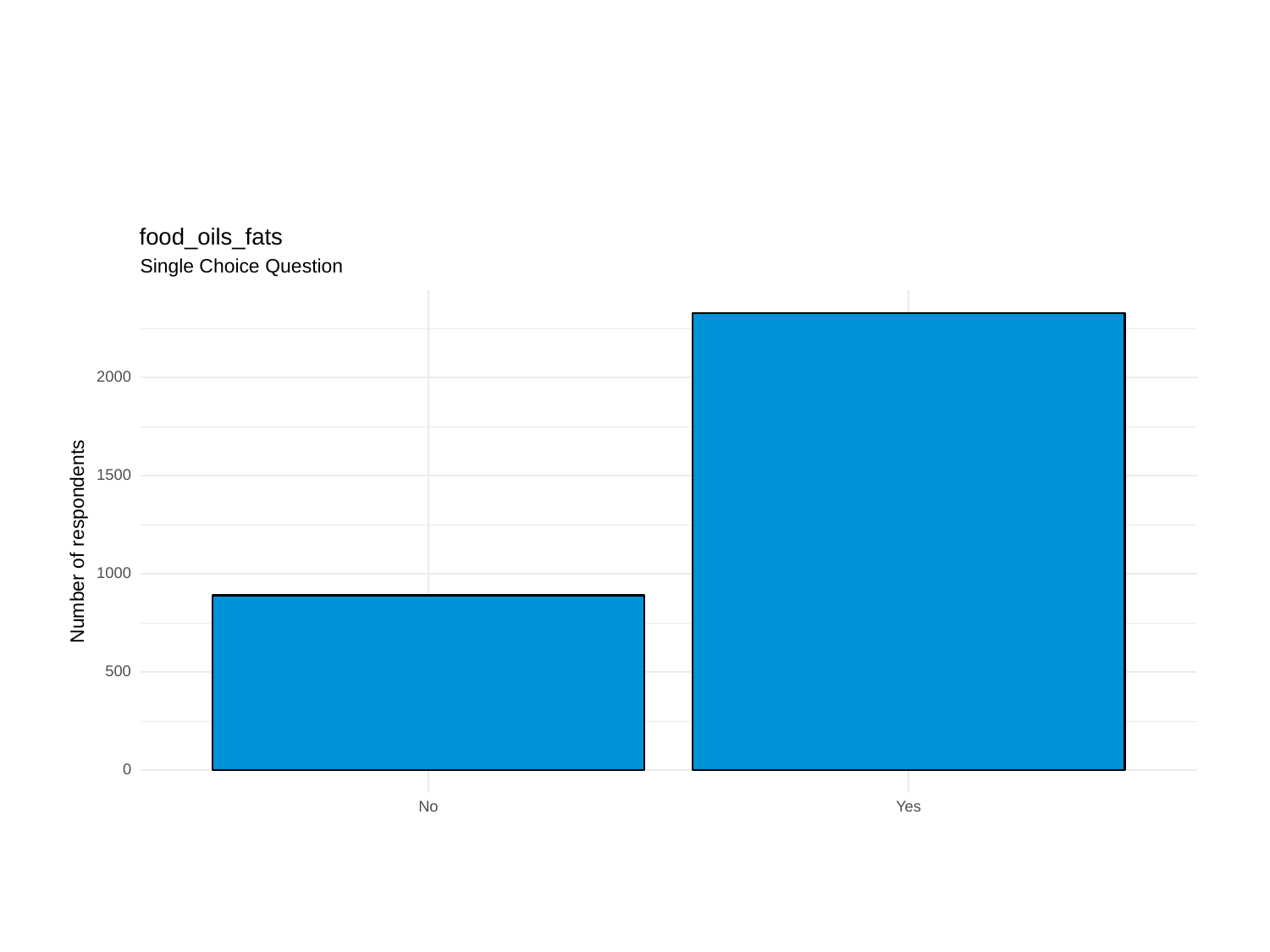

food_oils_fats
Single Choice Question

2000

1500

Number of respondents
1000

500

0

No
Yes